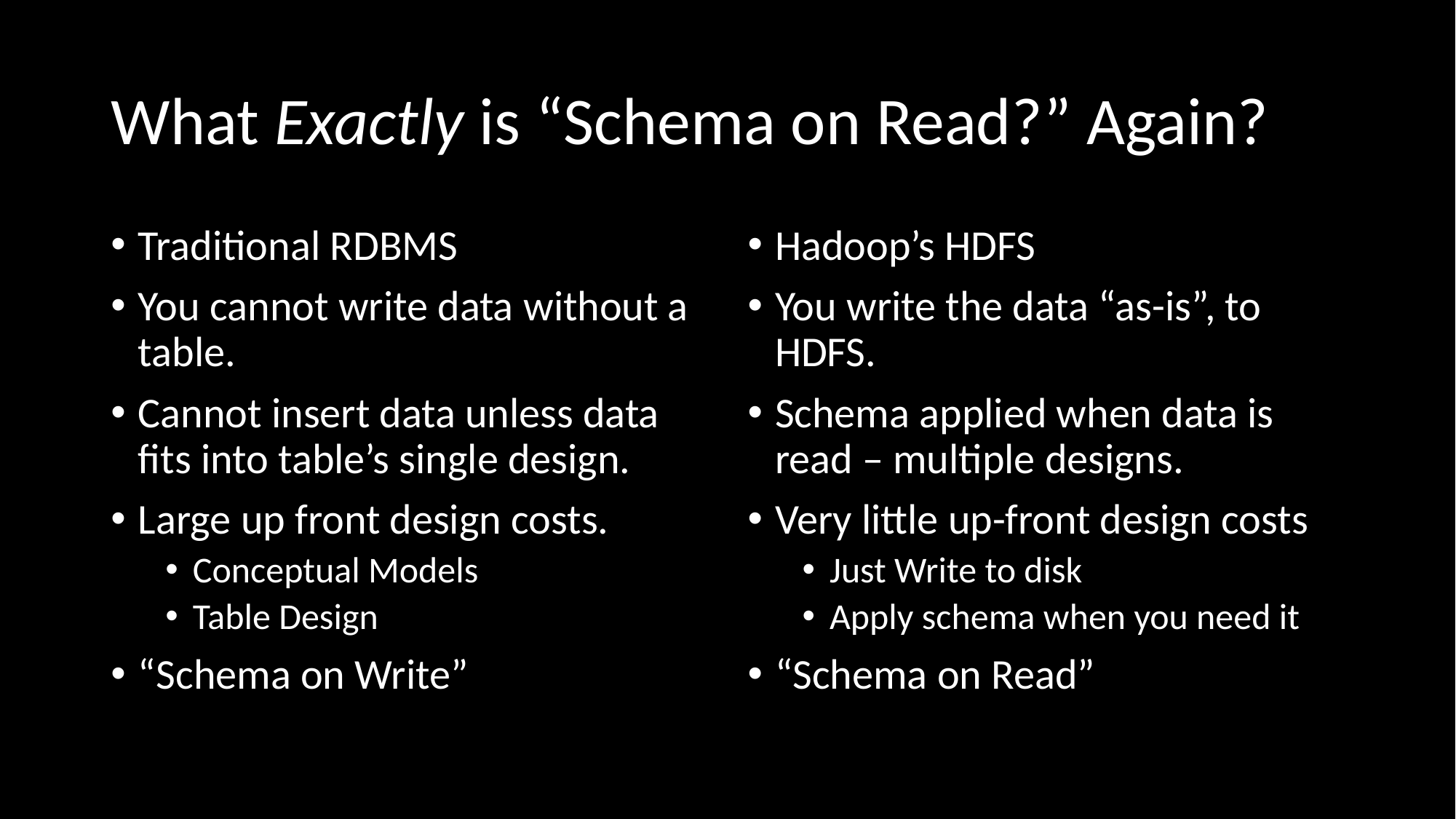

# What Exactly is “Schema on Read?” Again?
Traditional RDBMS
You cannot write data without a table.
Cannot insert data unless data fits into table’s single design.
Large up front design costs.
Conceptual Models
Table Design
“Schema on Write”

Hadoop’s HDFS
You write the data “as-is”, to HDFS.
Schema applied when data is read – multiple designs.
Very little up-front design costs
Just Write to disk
Apply schema when you need it
“Schema on Read”